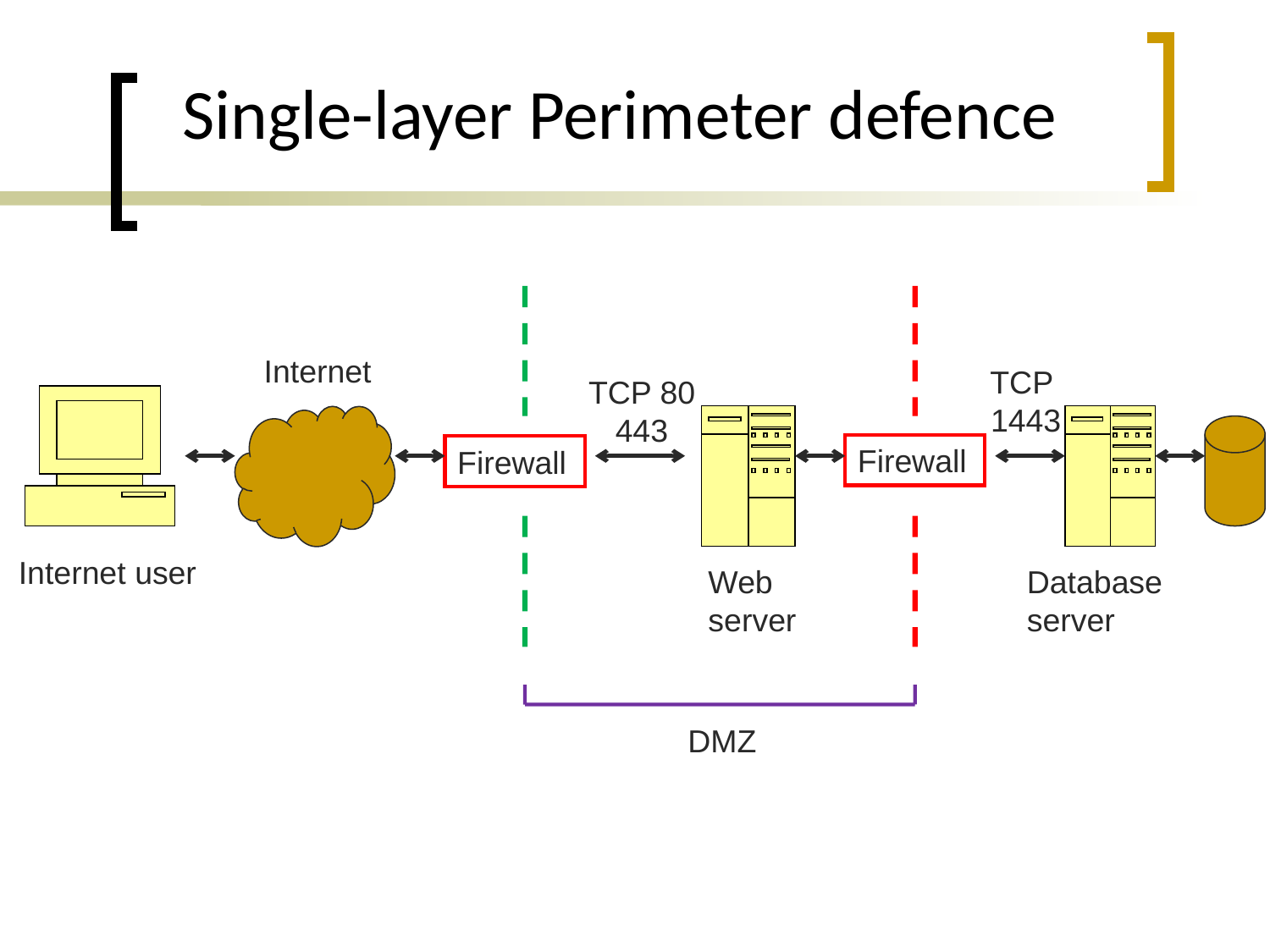

# Single-layer Perimeter defence

Internet
TCP
1443
TCP 80
443

Firewall
Firewall

Internet user
Web
server
Database
server

DMZ